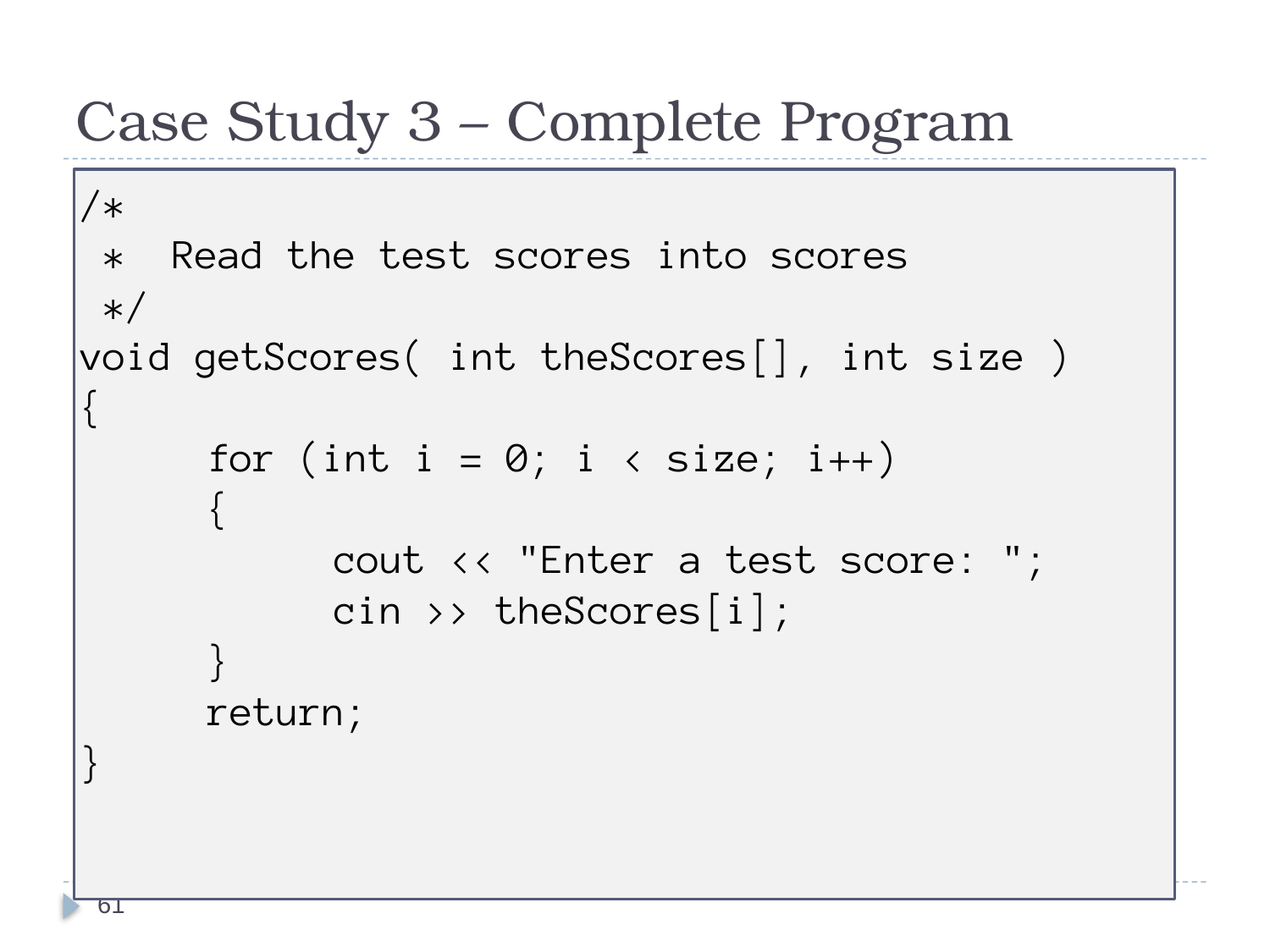

# Case Study 3 – Complete Program
/*
 *  Read the test scores into scores
 */
void getScores( int theScores[], int size )
{
	for (int i = 0; i < size; i++)
	{
		cout << "Enter a test score: ";
		cin >> theScores[i];
	}
	return;
}
61